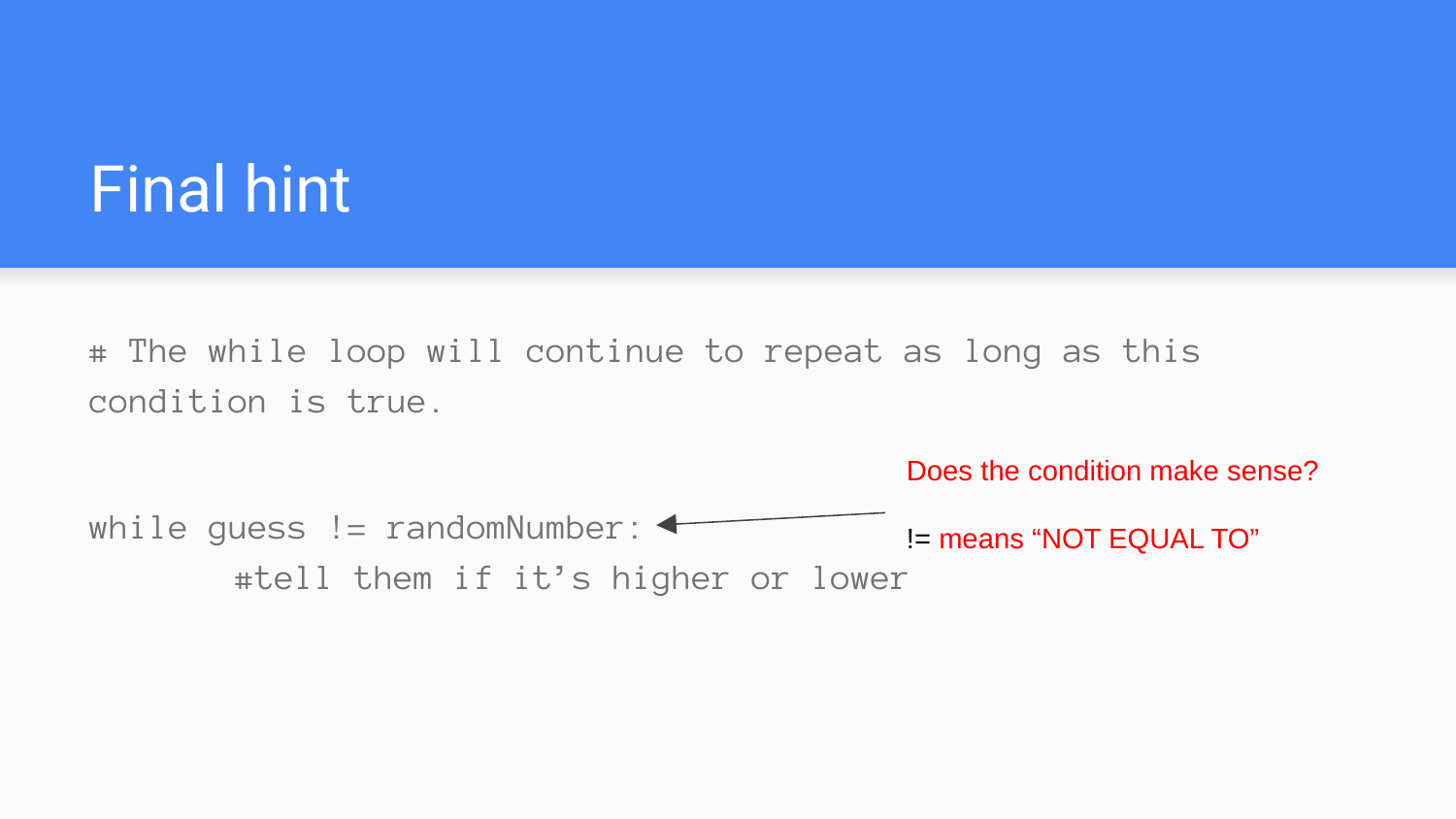

# Final hint
# The while loop will continue to repeat as long as this condition is true.
while guess != randomNumber:
	#tell them if it’s higher or lower
Does the condition make sense?

!= means “NOT EQUAL TO”